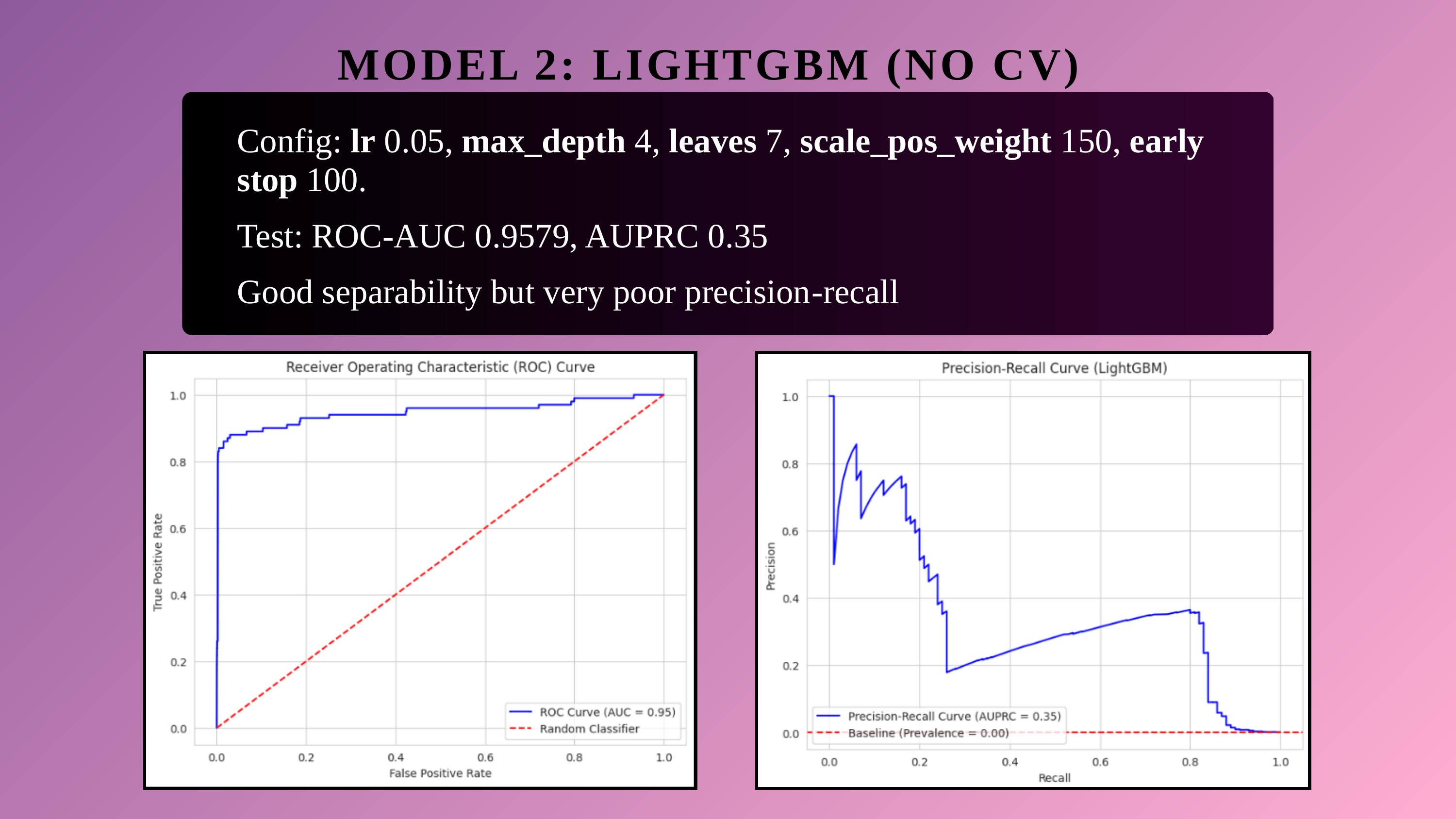

MODEL 2: LIGHTGBM (NO CV)

Config: lr 0.05, max_depth 4, leaves 7, scale_pos_weight 150, early stop 100.
Test: ROC‑AUC 0.9579, AUPRC 0.35
Good separability but very poor precision‑recall